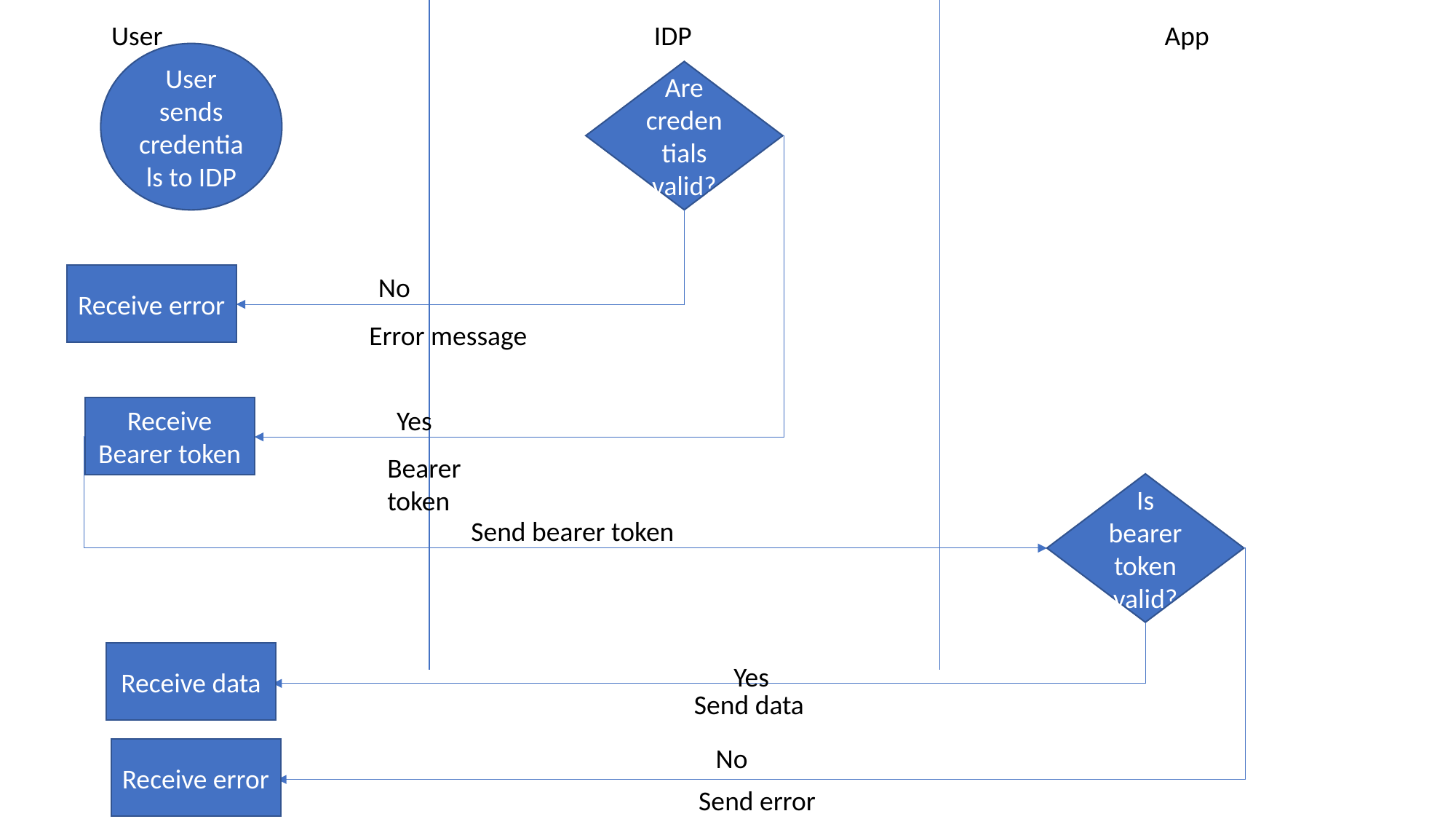

User
IDP
App
User sends credentials to IDP
Are credentials valid?
Receive error
No
Error message
Receive Bearer token
Yes
Bearer token
Is bearer token valid?
Send bearer token
Receive data
Yes
Send data
No
Receive error
Send error